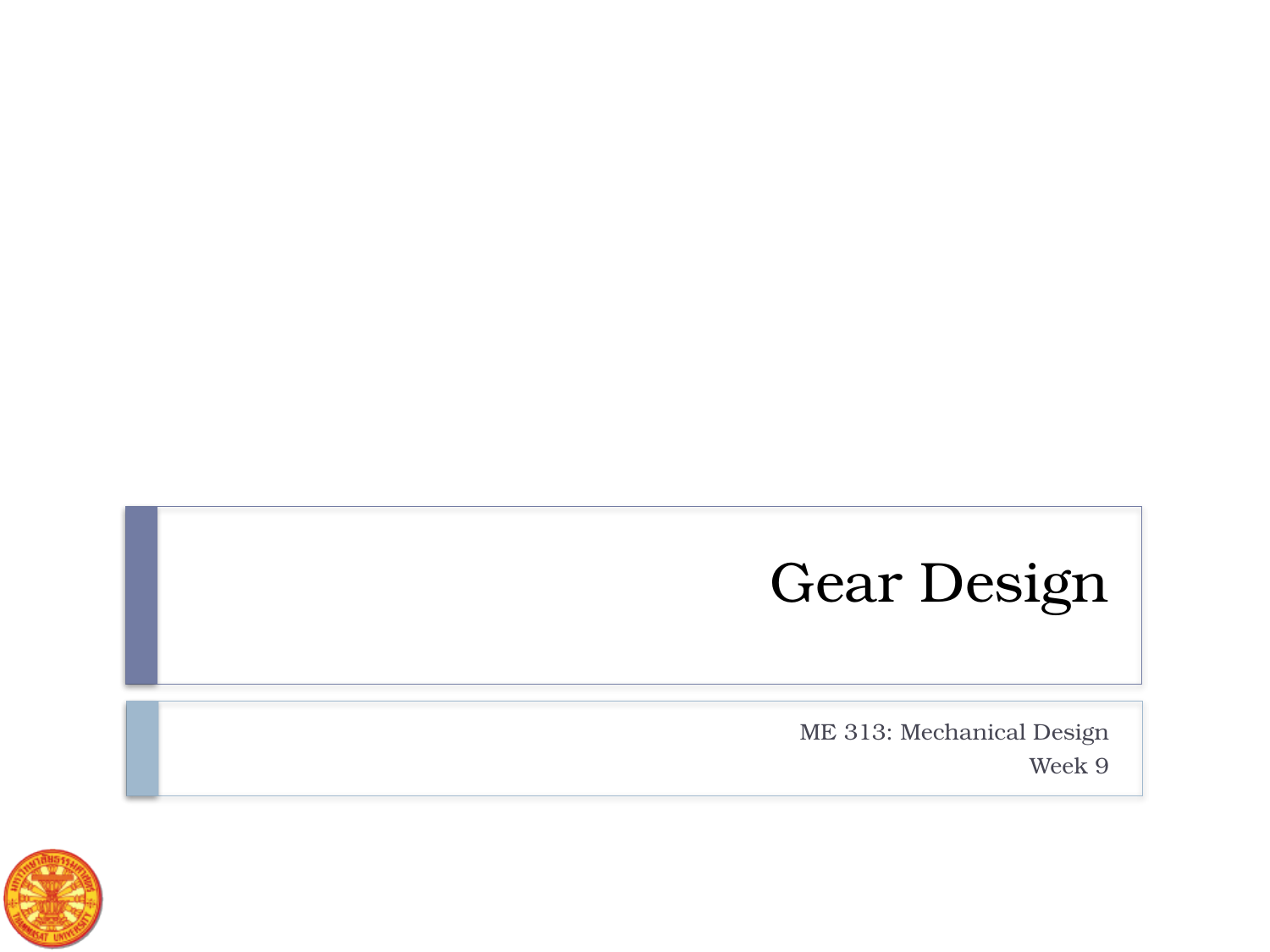

# Gear Design
ME 313: Mechanical Design
Week 9